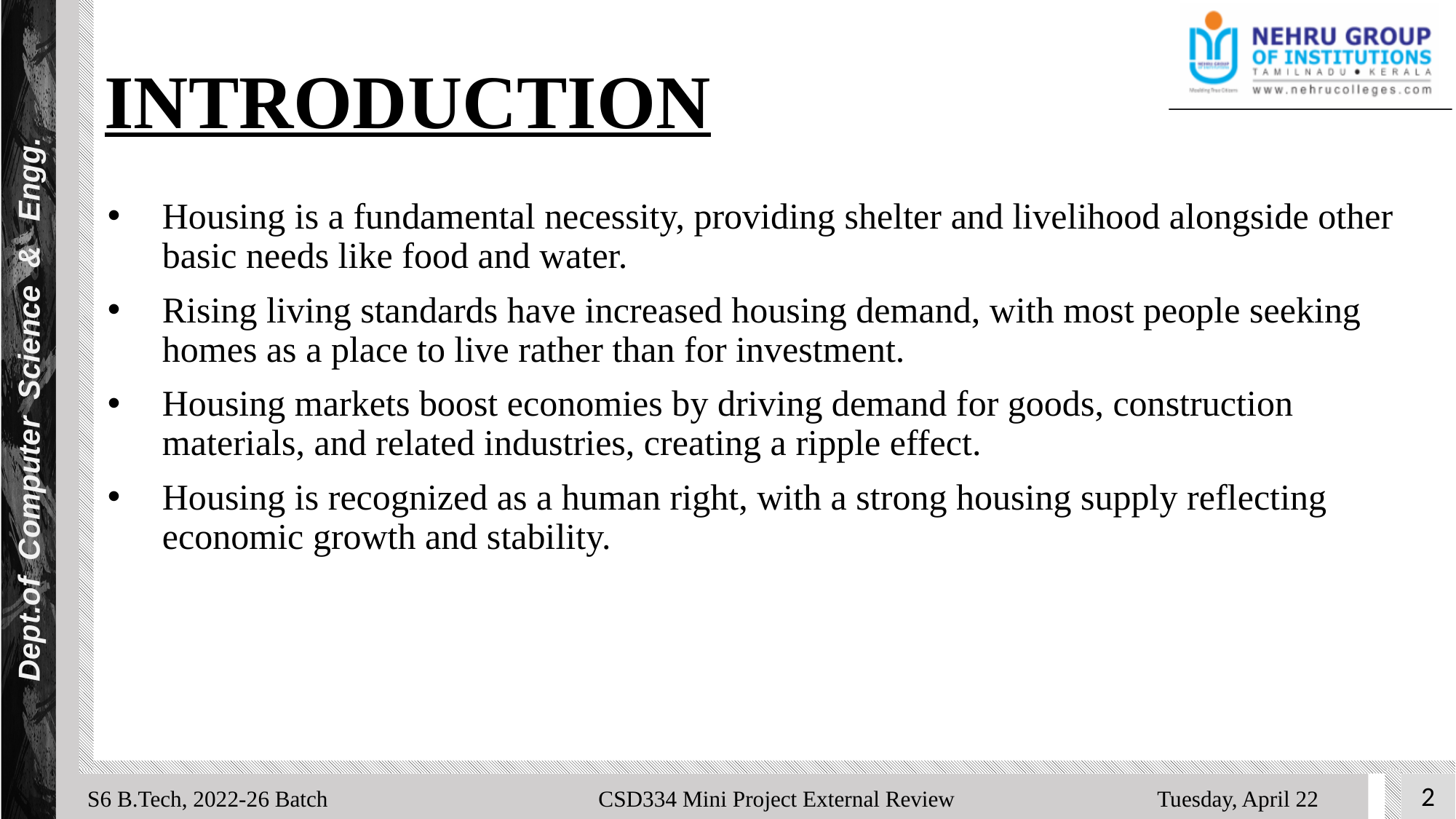

Dept.of  Computer  Science  &   Engg.

# INTRODUCTION
Housing is a fundamental necessity, providing shelter and livelihood alongside other basic needs like food and water.
Rising living standards have increased housing demand, with most people seeking homes as a place to live rather than for investment.
Housing markets boost economies by driving demand for goods, construction materials, and related industries, creating a ripple effect.
Housing is recognized as a human right, with a strong housing supply reflecting economic growth and stability.

S6 B.Tech, 2022-26 Batch                                                CSD334 Mini Project External Review                                    Tuesday, April 22
2